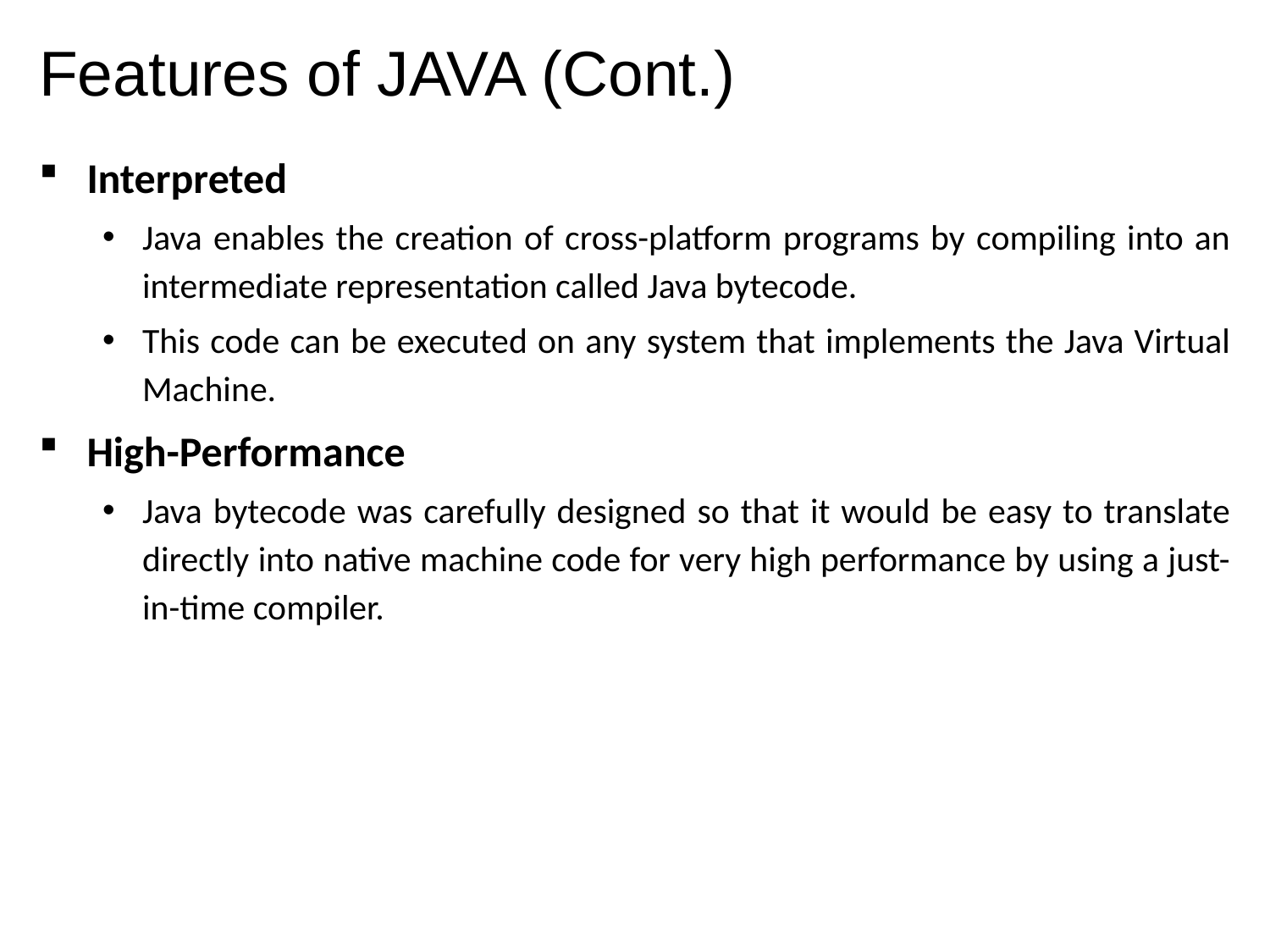

# Features of JAVA (Cont.)
Interpreted
Java enables the creation of cross-platform programs by compiling into an intermediate representation called Java bytecode.
This code can be executed on any system that implements the Java Virtual Machine.
High-Performance
Java bytecode was carefully designed so that it would be easy to translate directly into native machine code for very high performance by using a just-in-time compiler.